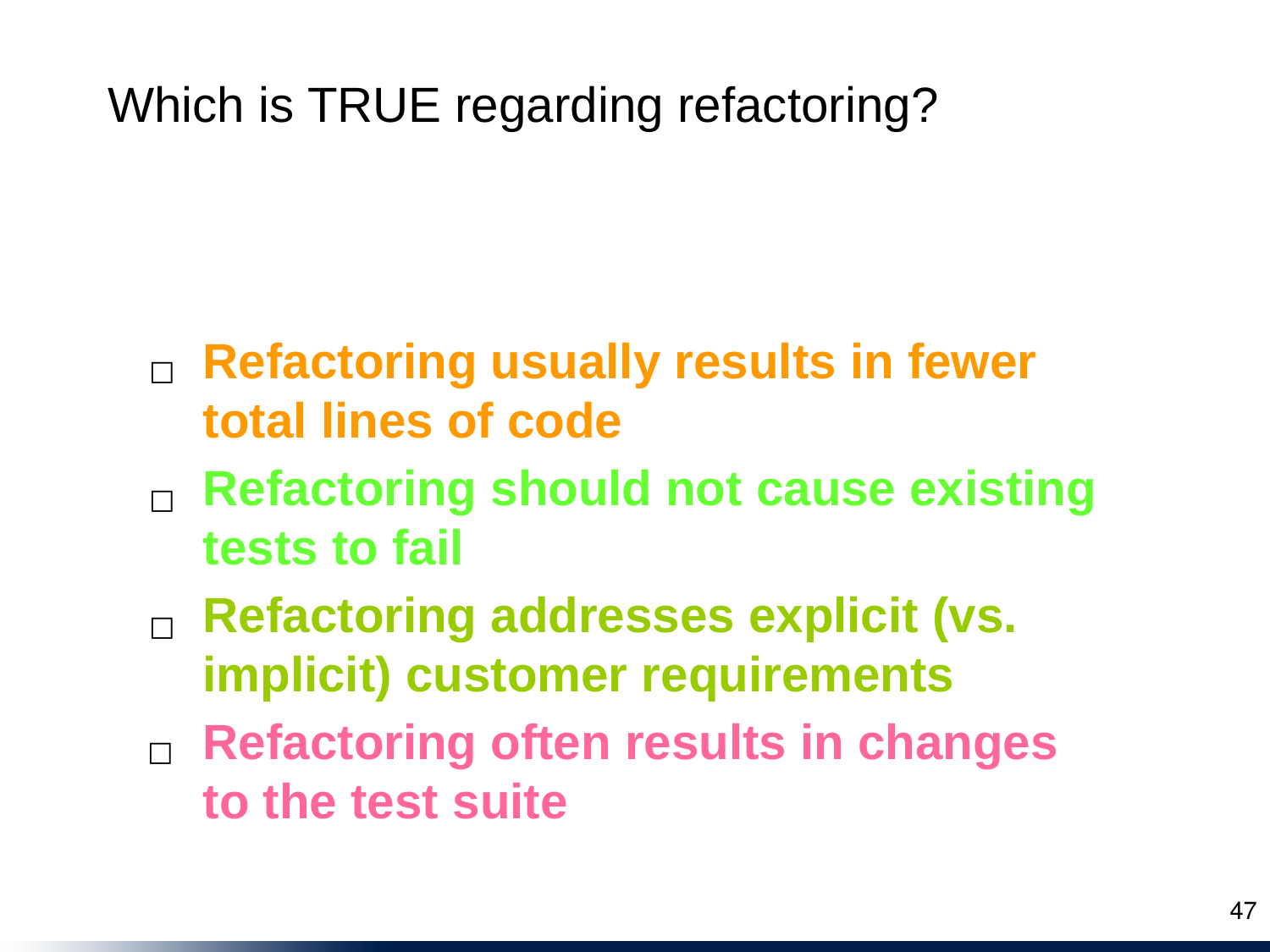

Which is TRUE regarding refactoring?
Refactoring usually results in fewer total lines of code
☐
Refactoring should not cause existing tests to fail
☐
Refactoring addresses explicit (vs. implicit) customer requirements
☐
Refactoring often results in changes to the test suite
☐
47